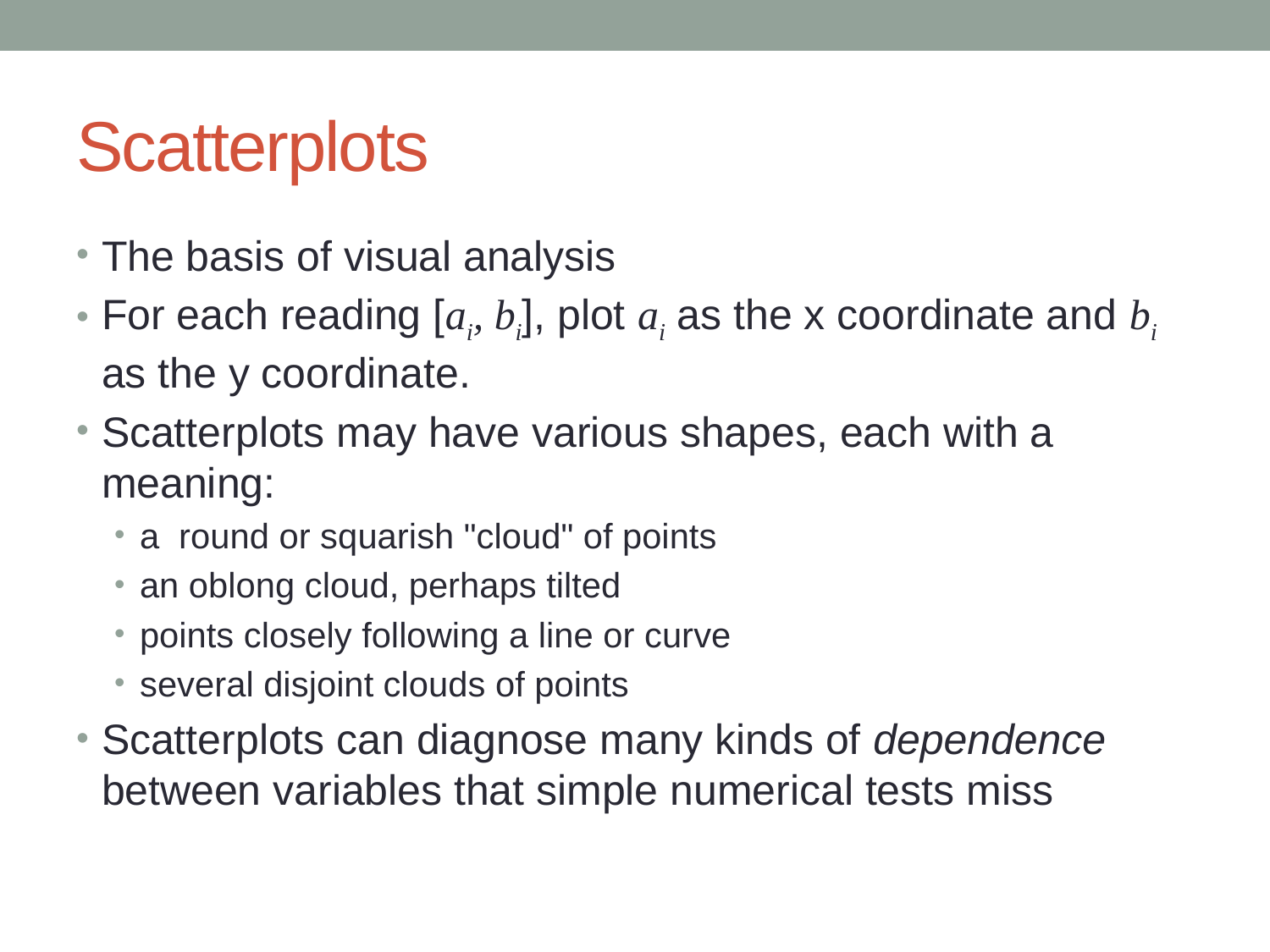

# Scatterplots
The basis of visual analysis
For each reading [ai, bi], plot ai as the x coordinate and bi as the y coordinate.
Scatterplots may have various shapes, each with a meaning:
a  round or squarish "cloud" of points
an oblong cloud, perhaps tilted
points closely following a line or curve
several disjoint clouds of points
Scatterplots can diagnose many kinds of dependence between variables that simple numerical tests miss